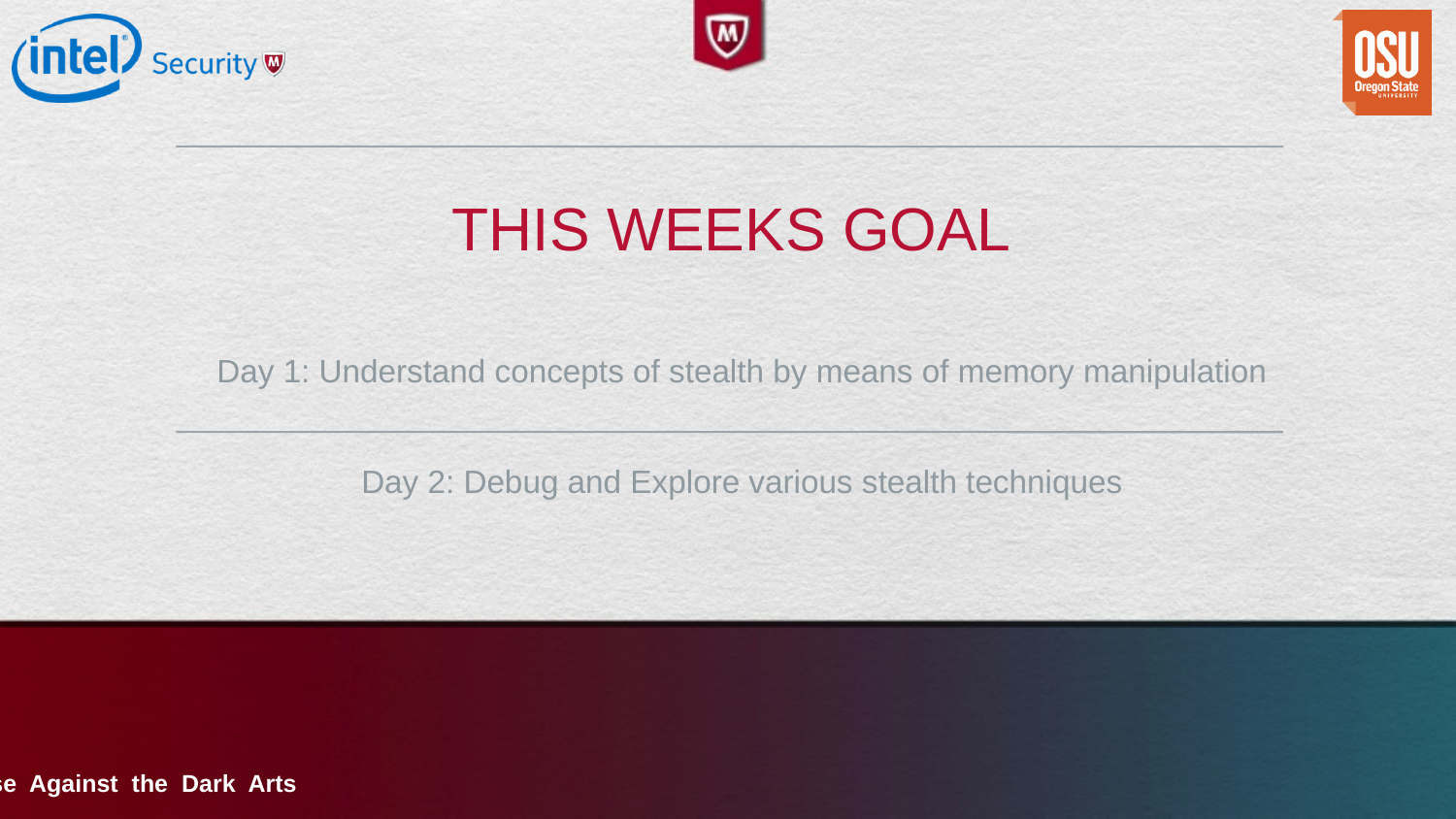

# This weeks goal
Day 1: Understand concepts of stealth by means of memory manipulation
Day 2: Debug and Explore various stealth techniques